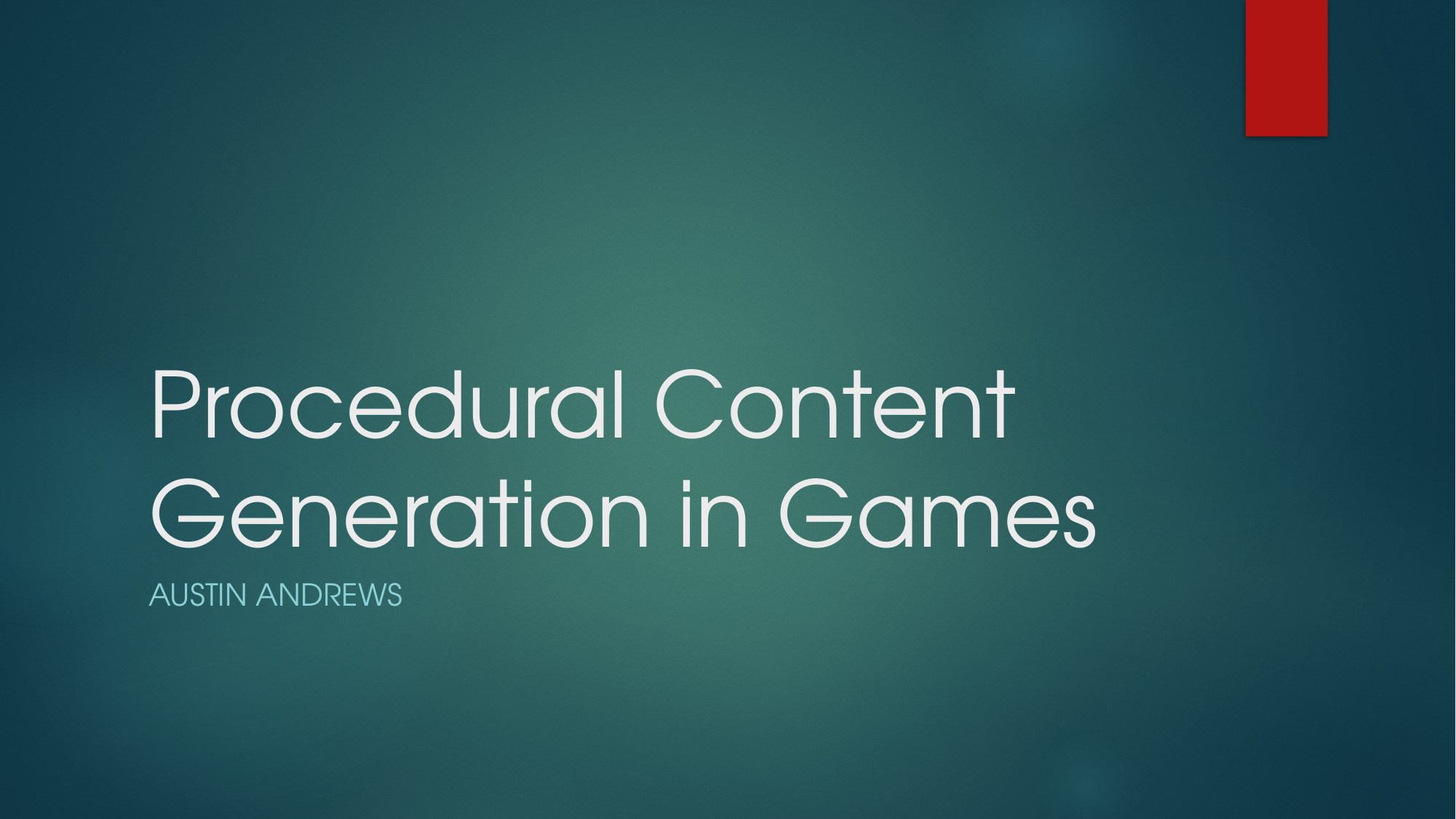

# Procedural Content Generation in Games
Austin Andrews